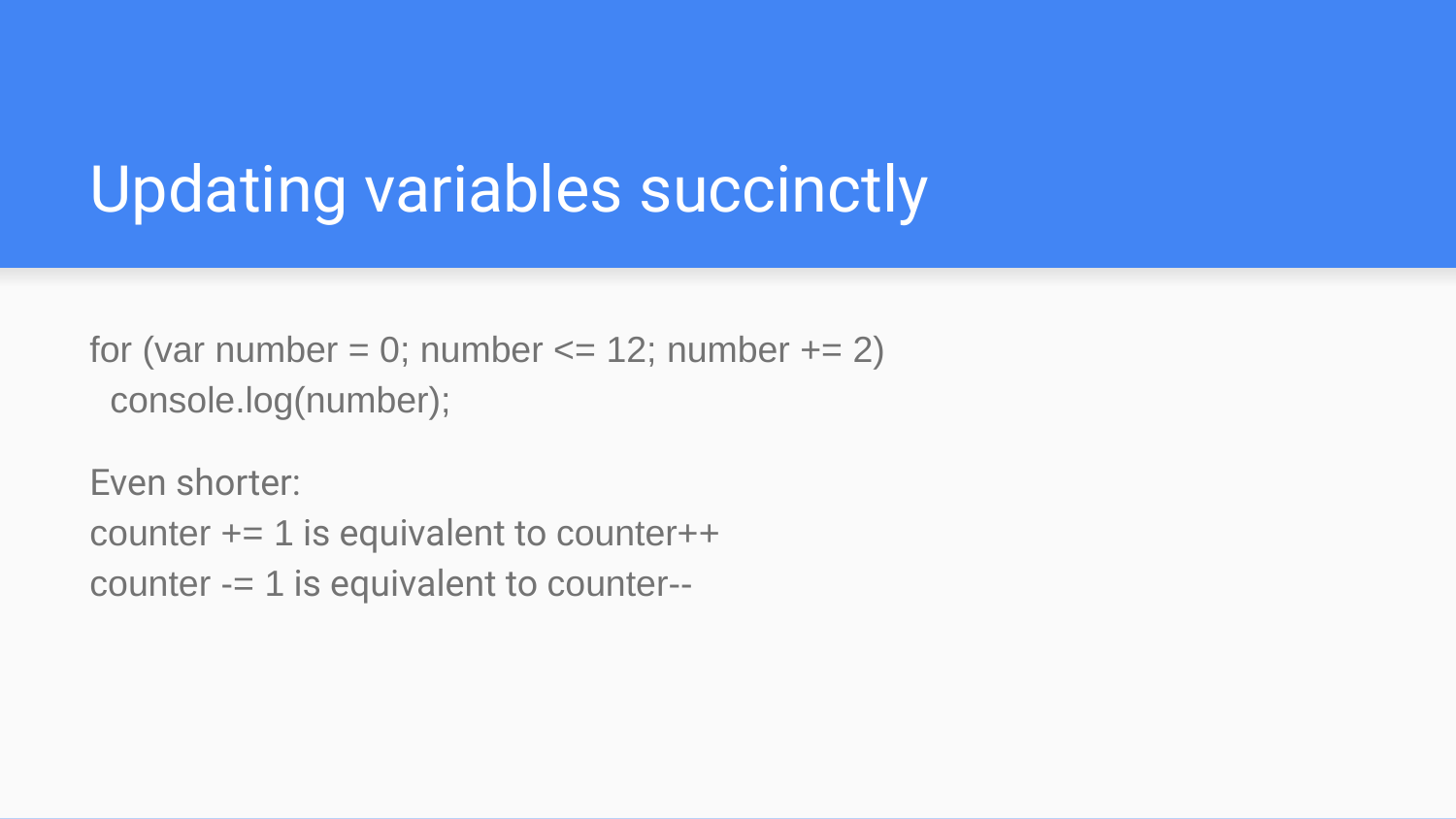

# Updating variables succinctly
for (var number = 0; number <= 12; number += 2)
  console.log(number);
Even shorter:
counter += 1 is equivalent to counter++
counter -= 1 is equivalent to counter--